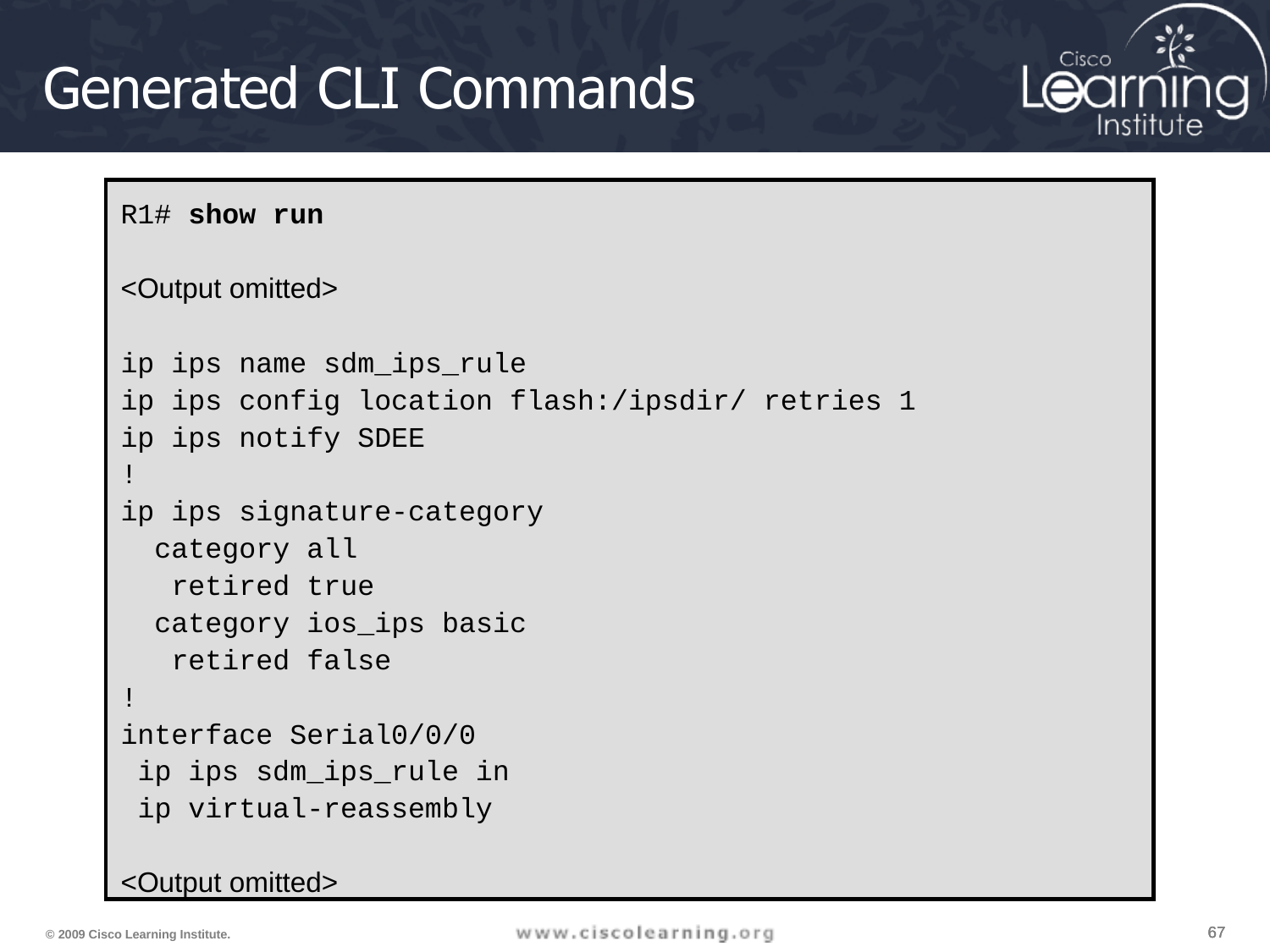

# Generated CLI Commands

R1# show run

<Output omitted>

ip ips name sdm_ips_rule
ip ips config location flash:/ipsdir/ retries 1
ip ips notify SDEE
!
ip ips signature-category
  category all
   retired true
  category ios_ips basic
   retired false
!
interface Serial0/0/0
 ip ips sdm_ips_rule in
 ip virtual-reassembly

<Output omitted>